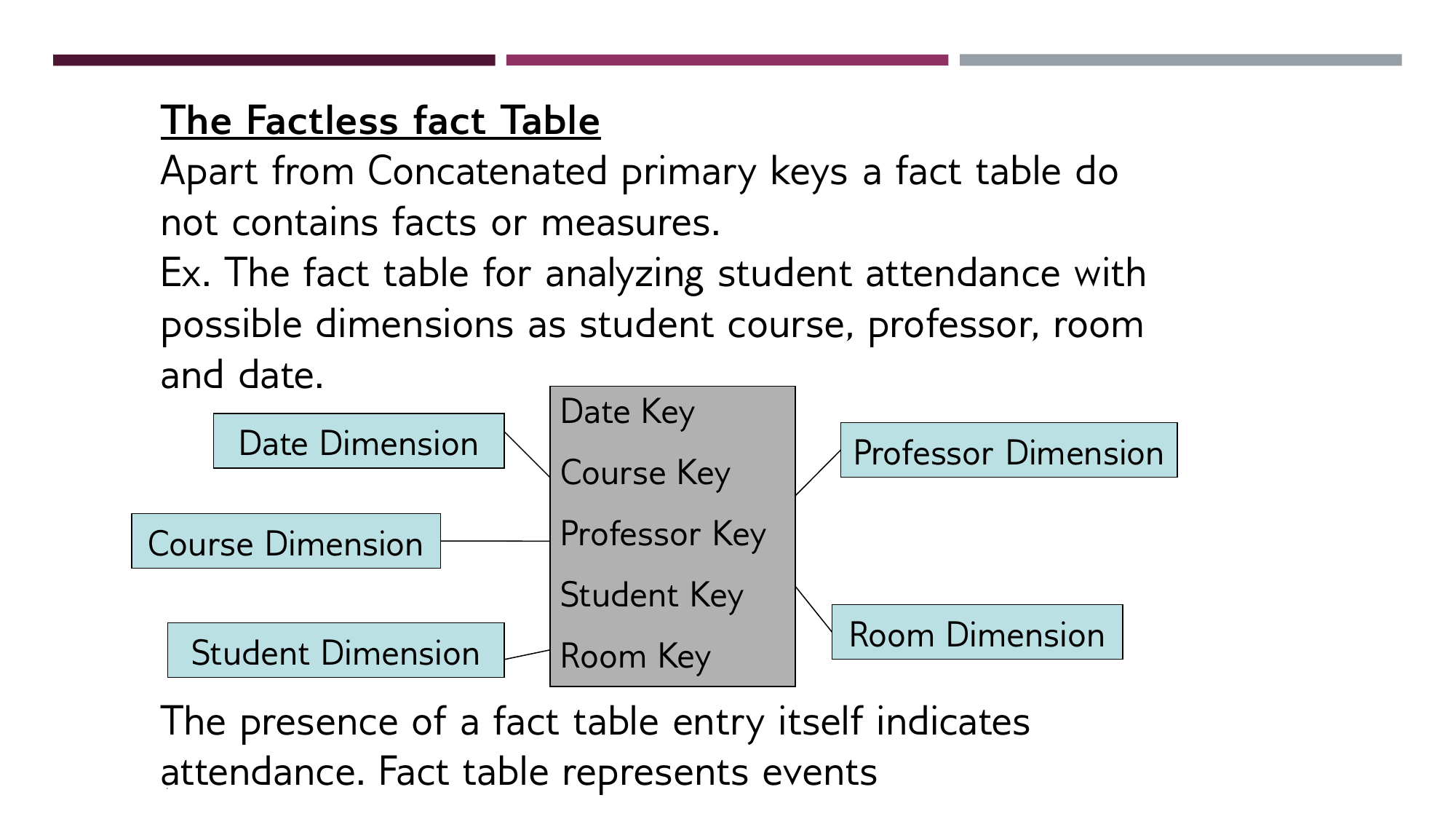

The Factless fact Table
Apart from Concatenated primary keys a fact table do not contains facts or measures.
Ex. The fact table for analyzing student attendance with possible dimensions as student course, professor, room and date.
Date Key

Course Key

Professor Key

Student Key

Room Key
Date Dimension
Professor Dimension
Course Dimension
Room Dimension
Student Dimension
The presence of a fact table entry itself indicates attendance. Fact table represents events